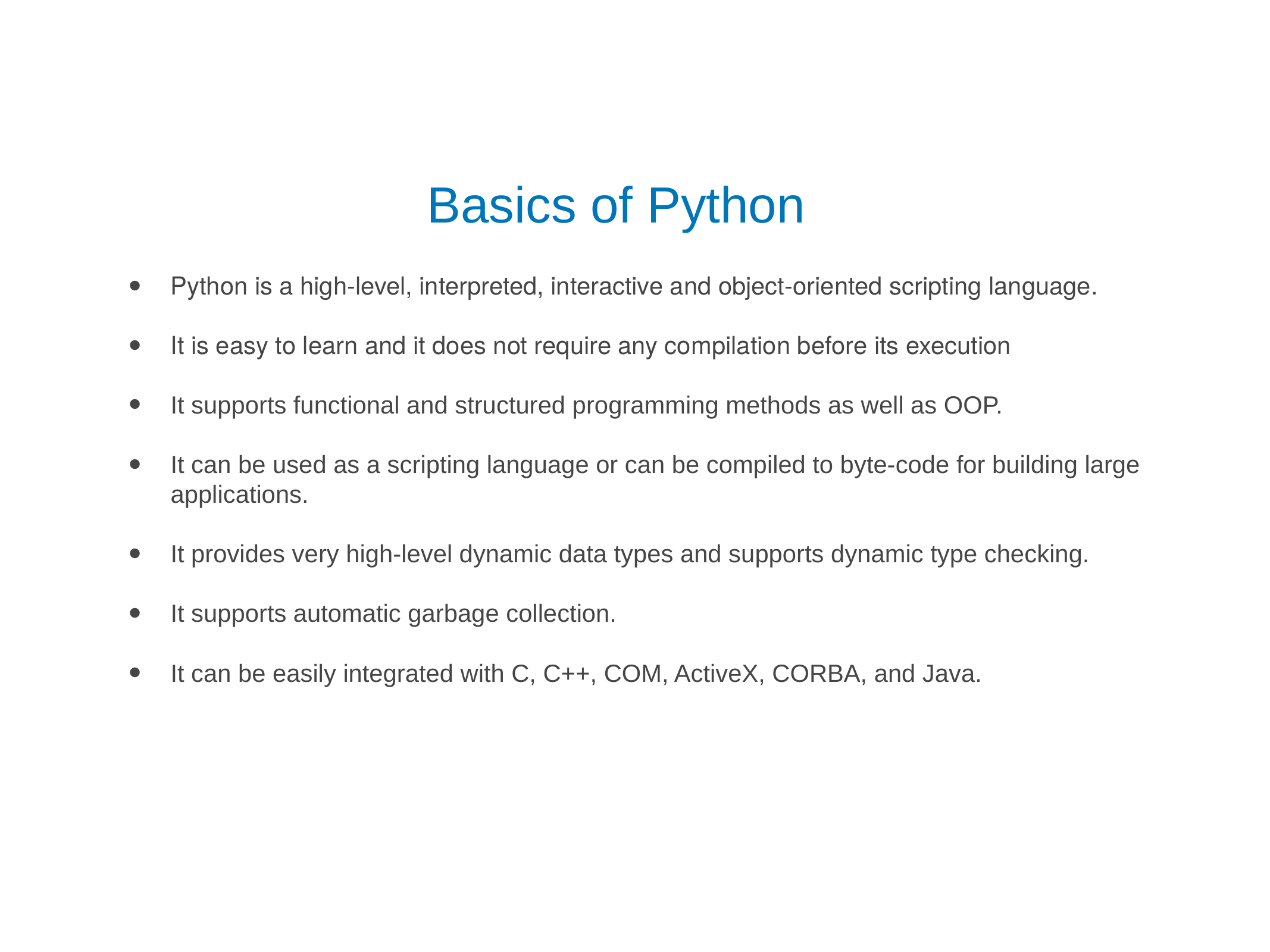

# Basics of Python
Python is a high-level, interpreted, interactive and object-oriented scripting language.

It is easy to learn and it does not require any compilation before its execution

It supports functional and structured programming methods as well as OOP.

It can be used as a scripting language or can be compiled to byte-code for building large applications.

It provides very high-level dynamic data types and supports dynamic type checking.

It supports automatic garbage collection.

It can be easily integrated with C, C++, COM, ActiveX, CORBA, and Java.